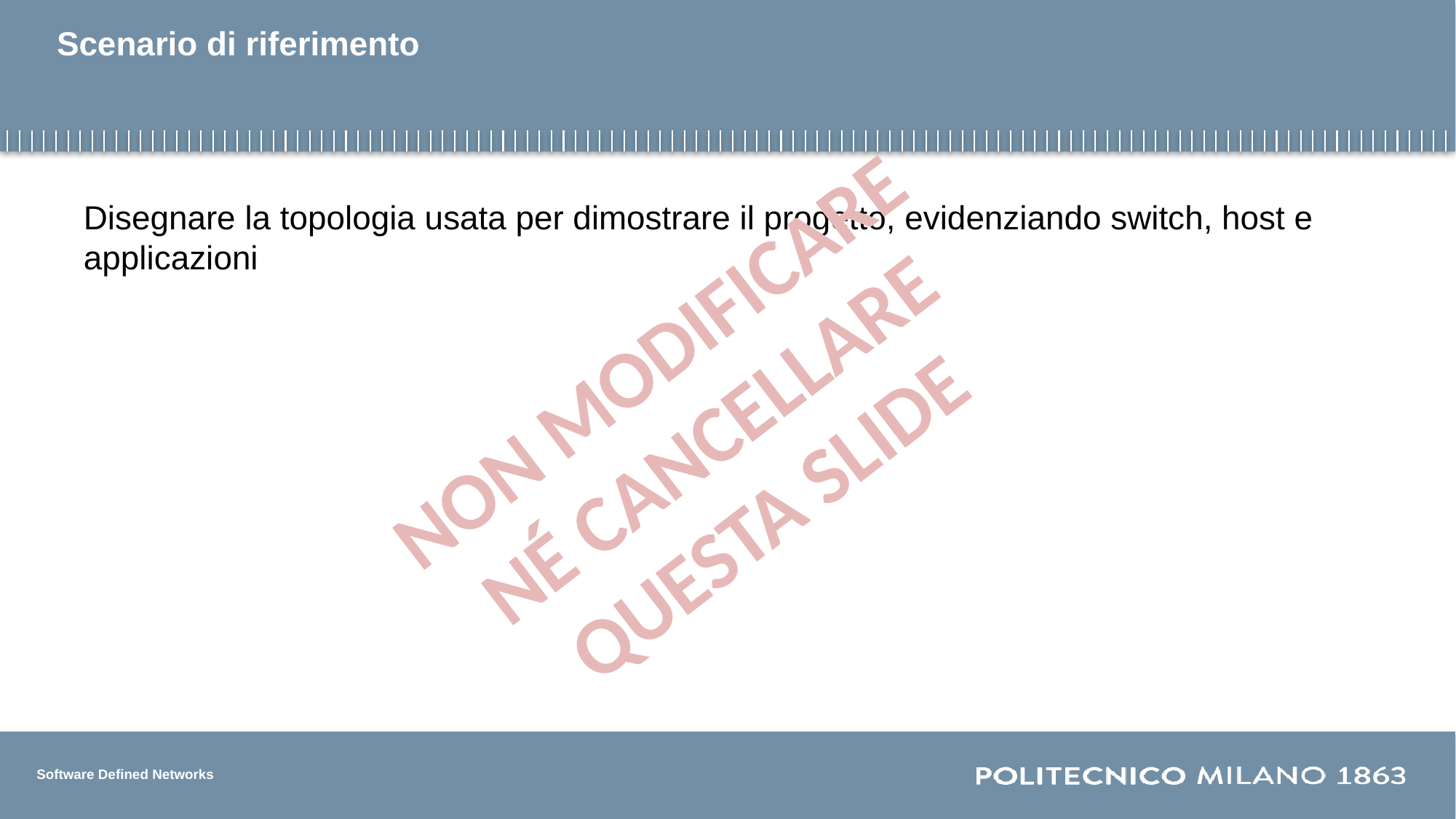

# Scenario di riferimento
Disegnare la topologia usata per dimostrare il progetto, evidenziando switch, host e applicazioni
NON MODIFICARE
NÉ CANCELLARE
QUESTA SLIDE